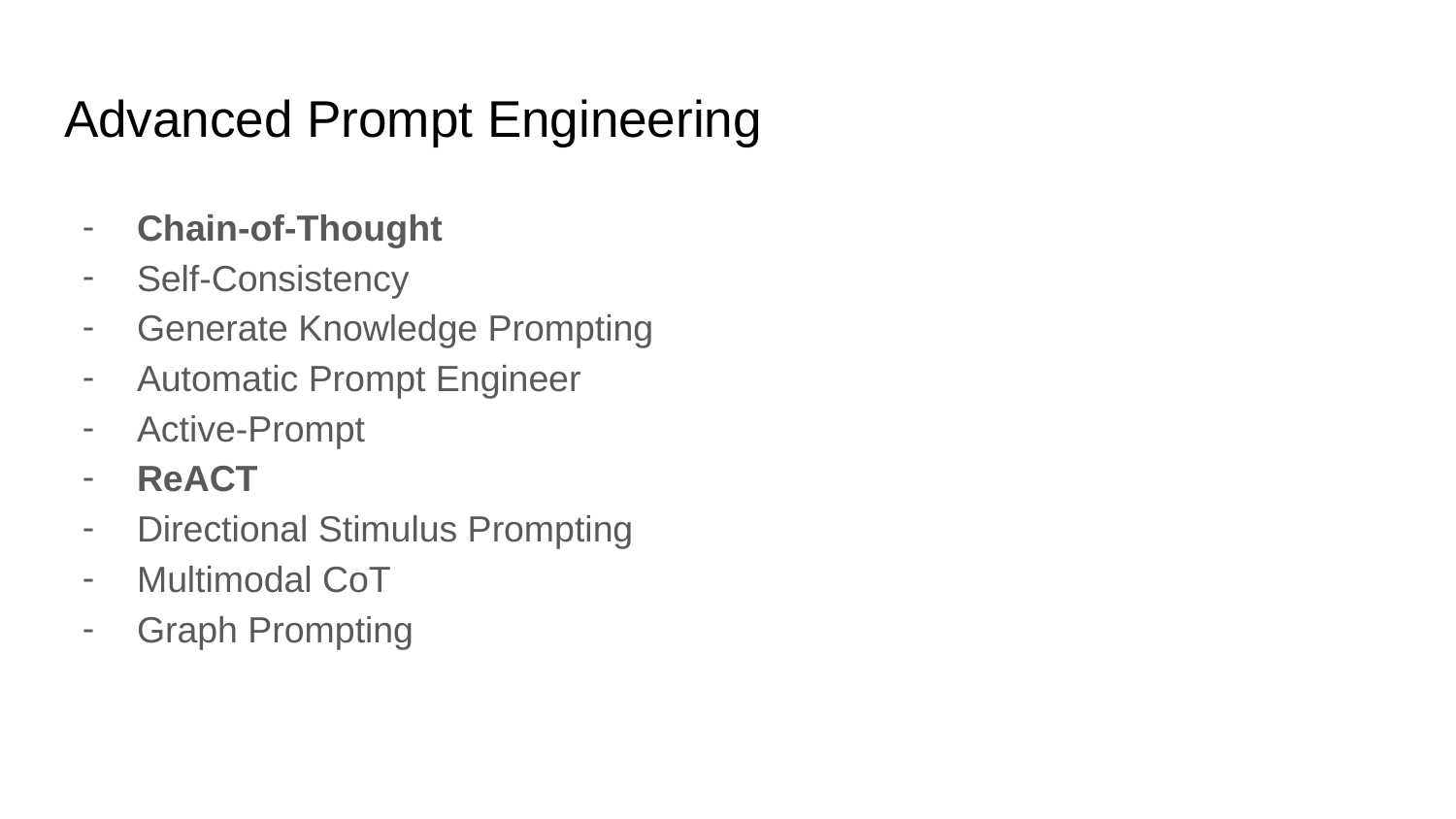

# Advanced Prompt Engineering
Chain-of-Thought
Self-Consistency
Generate Knowledge Prompting
Automatic Prompt Engineer
Active-Prompt
ReACT
Directional Stimulus Prompting
Multimodal CoT
Graph Prompting